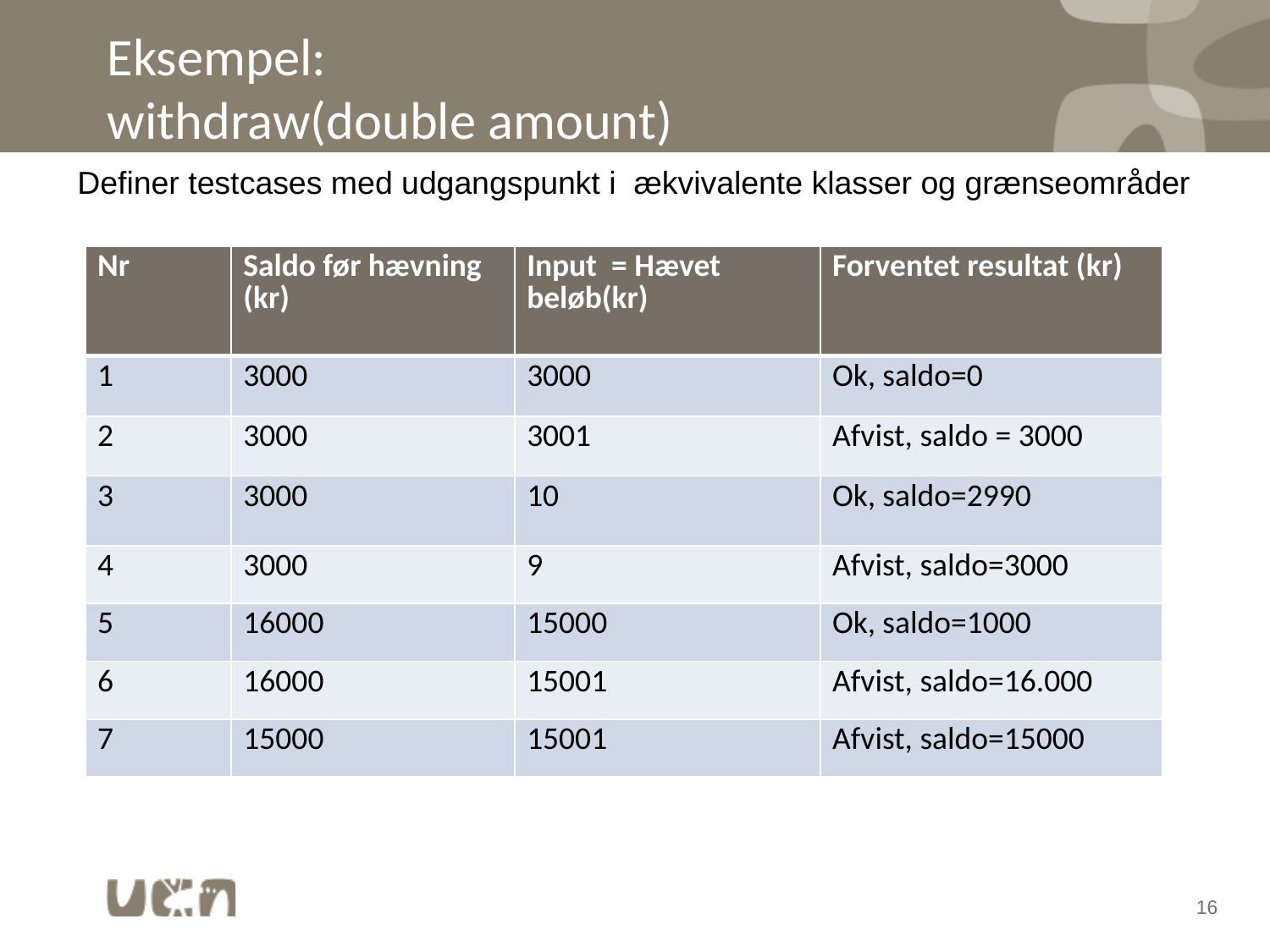

# Eksempel: withdraw(double amount)
Definer testcases med udgangspunkt i  ækvivalente klasser og grænseområder
| Nr | Saldo før hævning (kr) | Input = Hævet beløb(kr) | Forventet resultat (kr) |
| --- | --- | --- | --- |
| 1 | 3000 | 3000 | Ok, saldo=0 |
| 2 | 3000 | 3001 | Afvist, saldo = 3000 |
| 3 | 3000 | 10 | Ok, saldo=2990 |
| 4 | 3000 | 9 | Afvist, saldo=3000 |
| 5 | 16000 | 15000 | Ok, saldo=1000 |
| 6 | 16000 | 15001 | Afvist, saldo=16.000 |
| 7 | 15000 | 15001 | Afvist, saldo=15000 |
16